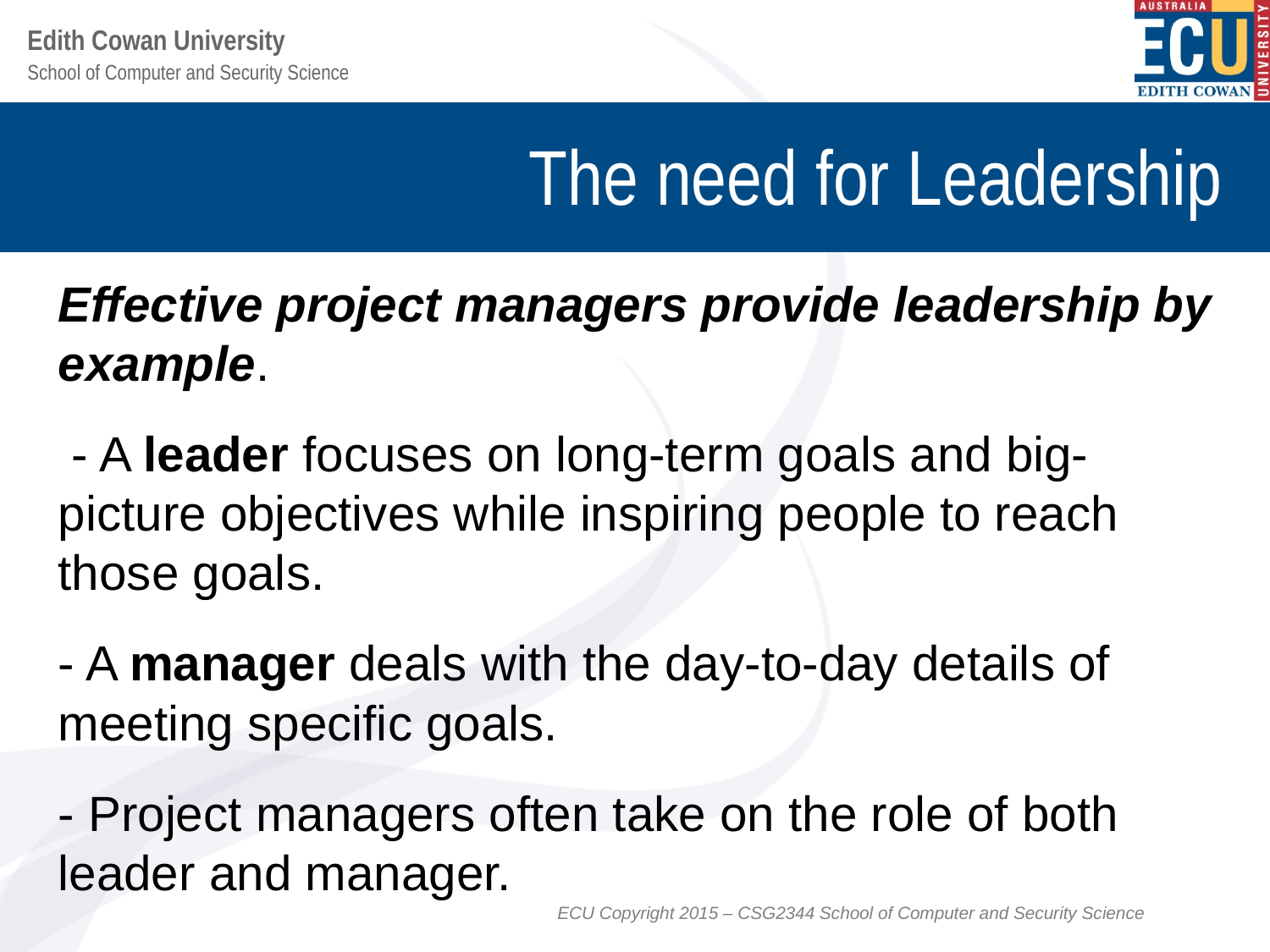

# The need for Leadership
Effective project managers provide leadership by example.
 - A leader focuses on long-term goals and big-picture objectives while inspiring people to reach those goals.
- A manager deals with the day-to-day details of meeting specific goals.
- Project managers often take on the role of both leader and manager.

ECU Copyright 2015 – CSG2344 School of Computer and Security Science